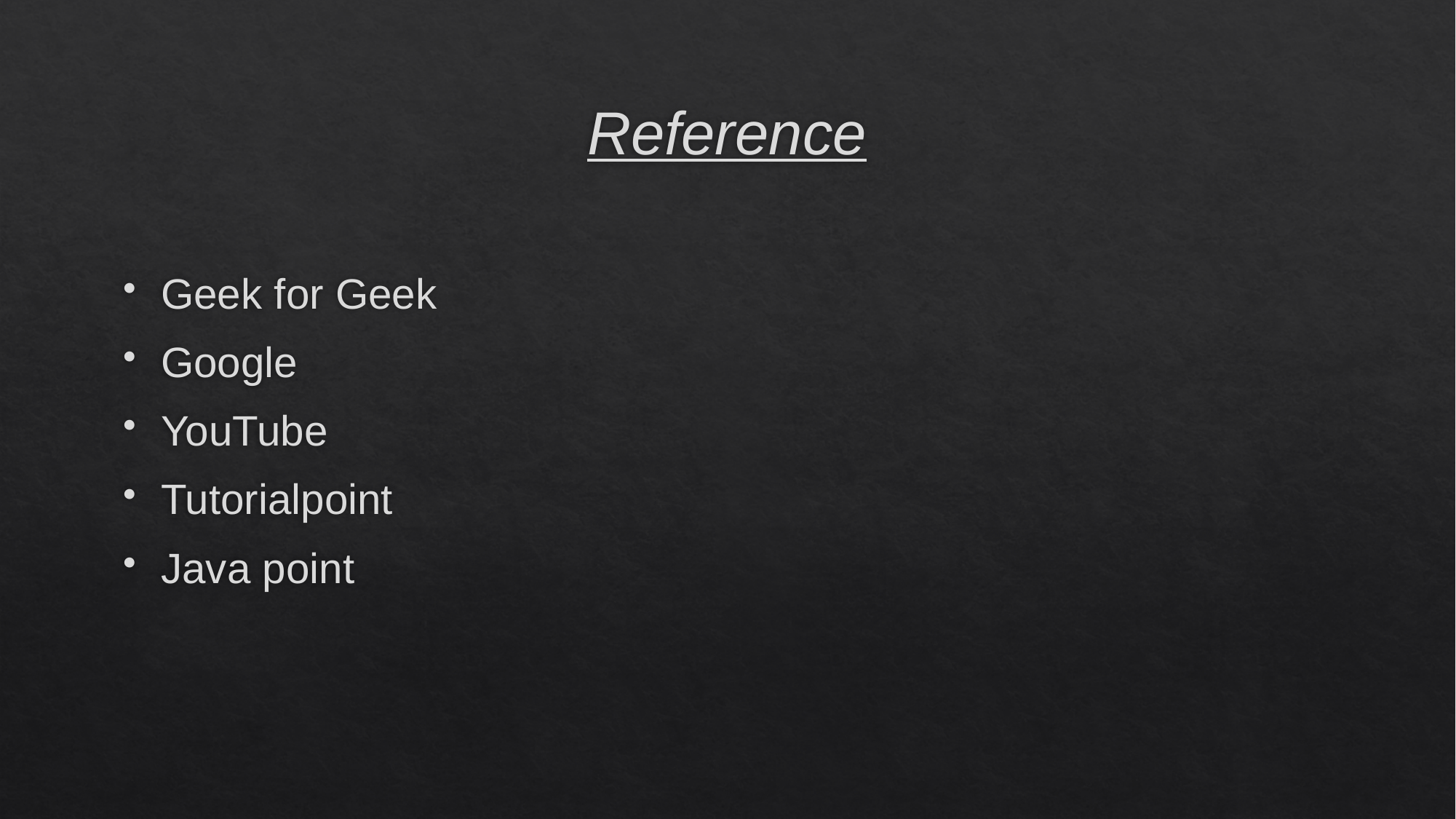

# Reference

Geek for Geek
Google
YouTube
Tutorialpoint
Java point